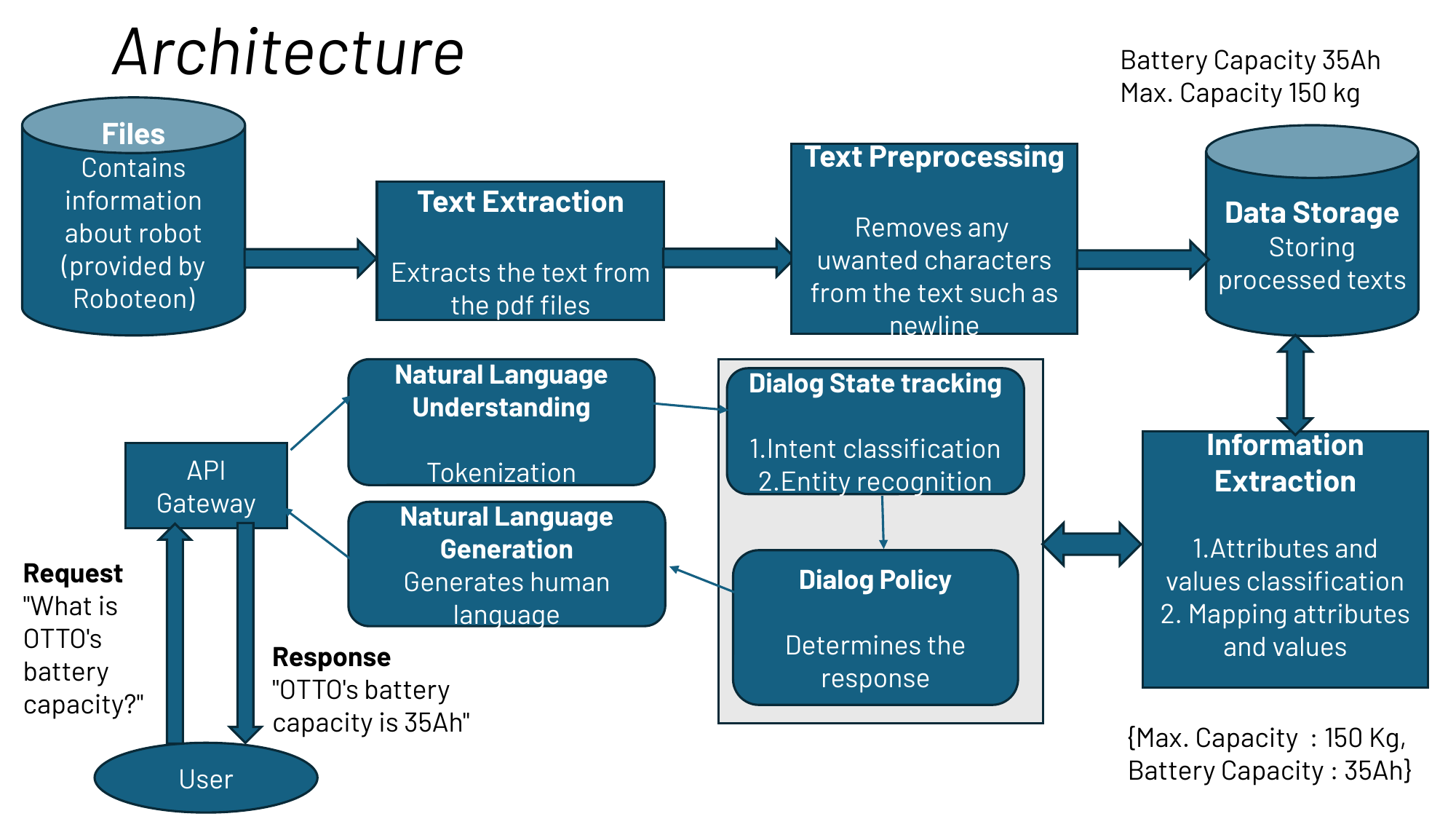

# Architecture
Battery Capacity 35Ah Max. Capacity 150 kg
Files
Contains information about robot
(provided by Roboteon)

Data Storage
Storing processed texts
Text Preprocessing

Removes any  uwanted characters from the text such as newline
Text Extraction

Extracts the text from the pdf files

Natural Language Understanding

Tokenization
Dialog State tracking

1.Intent classification
2.Entity recognition
Information Extraction

1.Attributes and values classification
2. Mapping attributes and values

API Gateway
Natural Language Generation
Generates human language

Request
"What is OTTO's battery capacity?"
Dialog Policy

Determines the response
Response
"OTTO's battery capacity is 35Ah"
{Max. Capacity  : 150 Kg,
Battery Capacity : 35Ah}
User